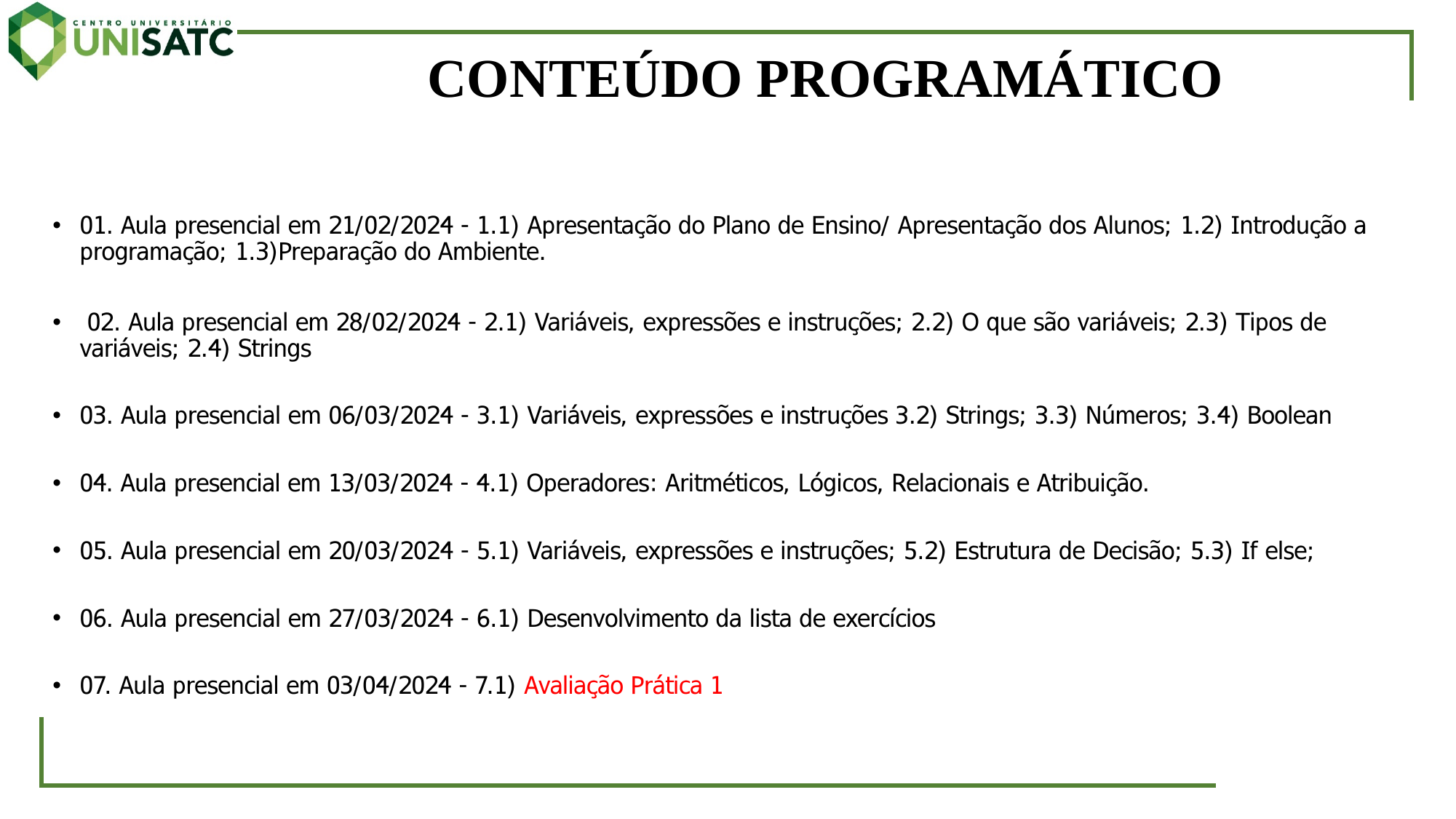

# CONTEÚDO PROGRAMÁTICO
01. Aula presencial em 21/02/2024 - 1.1) Apresentação do Plano de Ensino/ Apresentação dos Alunos; 1.2) Introdução a programação; 1.3)Preparação do Ambiente.
 02. Aula presencial em 28/02/2024 - 2.1) Variáveis, expressões e instruções; 2.2) O que são variáveis; 2.3) Tipos de variáveis; 2.4) Strings
03. Aula presencial em 06/03/2024 - 3.1) Variáveis, expressões e instruções 3.2) Strings; 3.3) Números; 3.4) Boolean
04. Aula presencial em 13/03/2024 - 4.1) Operadores: Aritméticos, Lógicos, Relacionais e Atribuição.
05. Aula presencial em 20/03/2024 - 5.1) Variáveis, expressões e instruções; 5.2) Estrutura de Decisão; 5.3) If else;
06. Aula presencial em 27/03/2024 - 6.1) Desenvolvimento da lista de exercícios
07. Aula presencial em 03/04/2024 - 7.1) Avaliação Prática 1